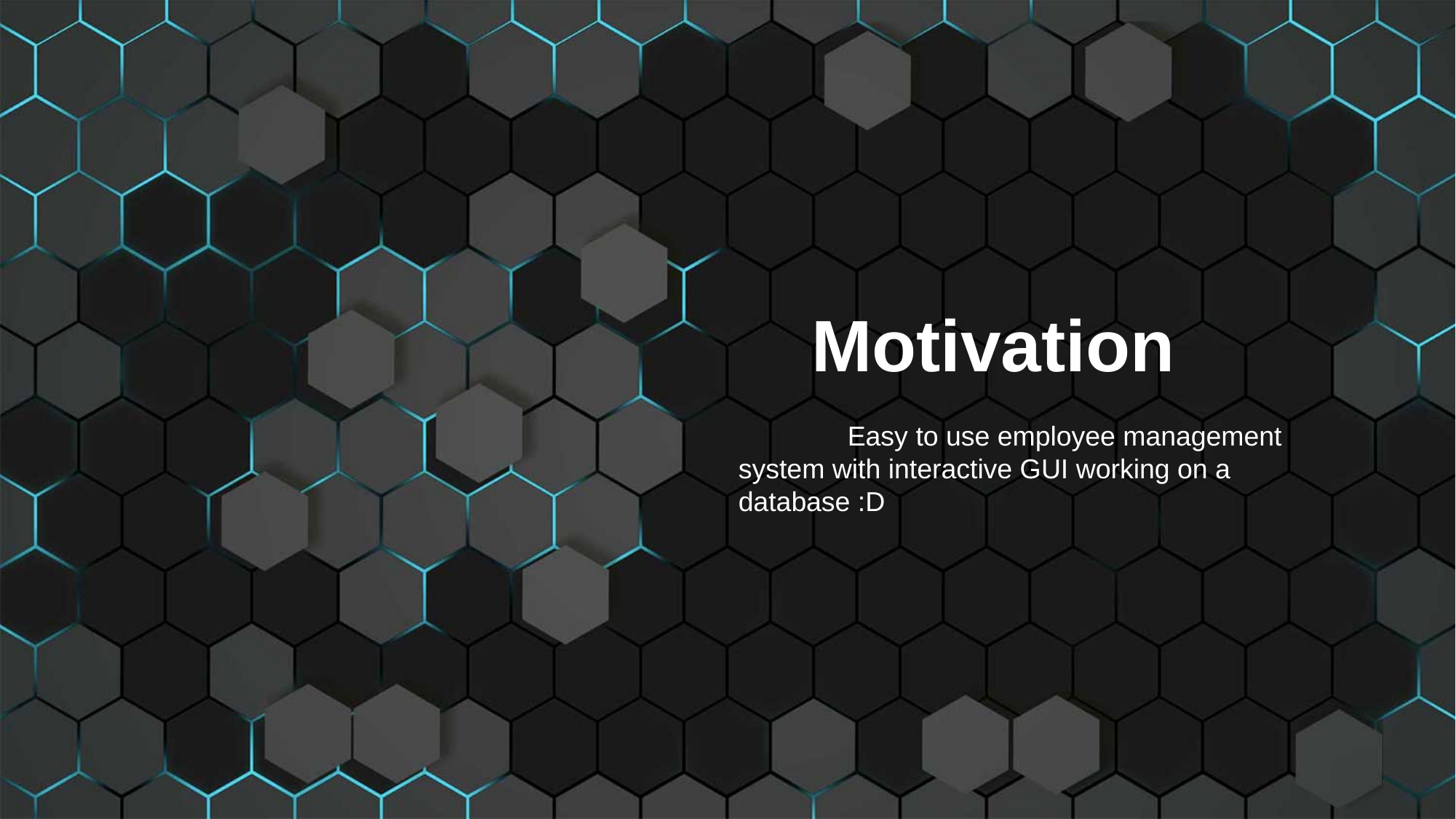

Motivation

	Easy to use employee management system with interactive GUI working on a database :D